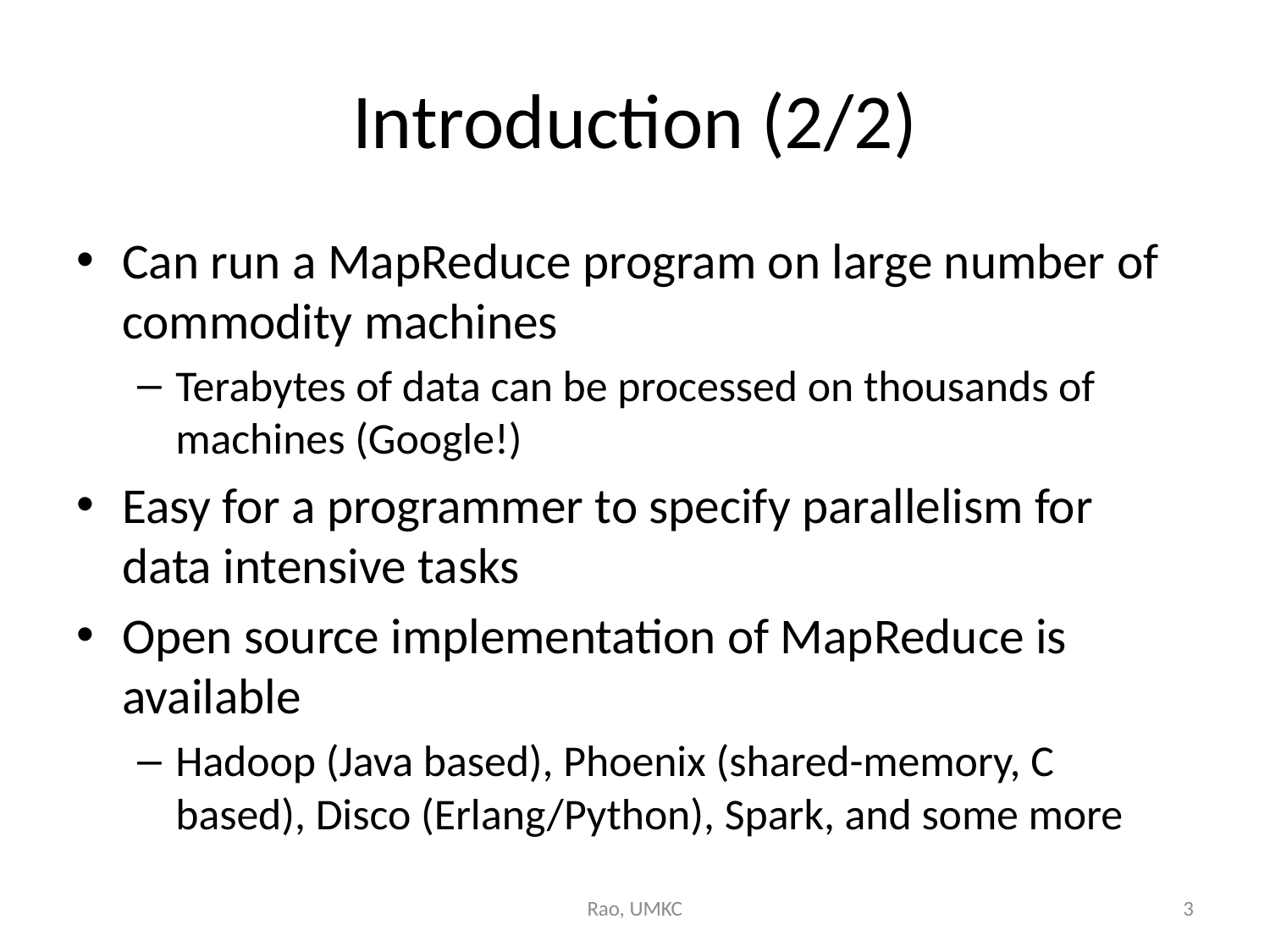

# Introduction (2/2)
Can run a MapReduce program on large number of commodity machines
Terabytes of data can be processed on thousands of machines (Google!)
Easy for a programmer to specify parallelism for data intensive tasks
Open source implementation of MapReduce is available
Hadoop (Java based), Phoenix (shared-memory, C based), Disco (Erlang/Python), Spark, and some more
Rao, UMKC
3